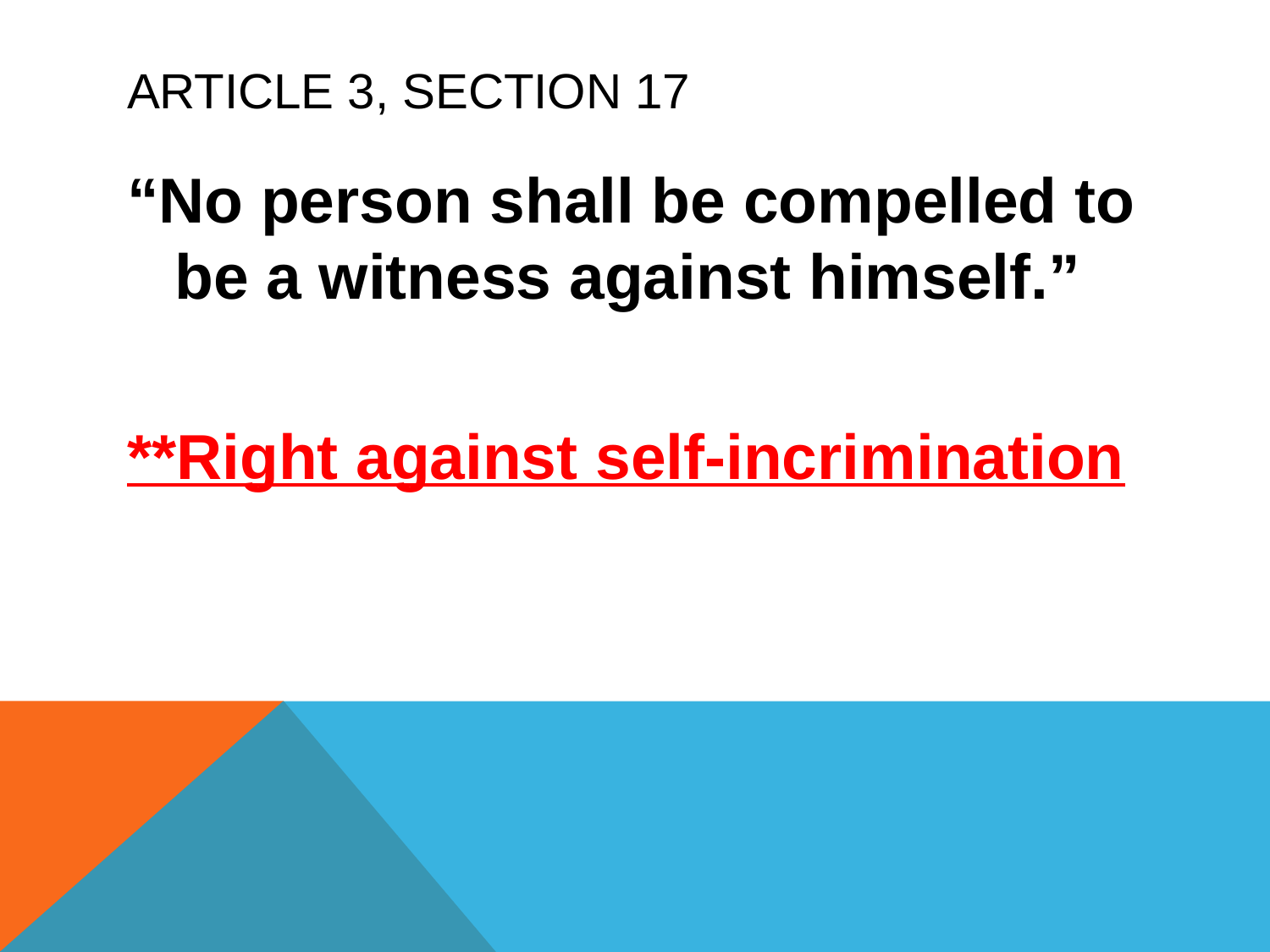

# Article 3, section 17
“No person shall be compelled to be a witness against himself.”

**Right against self-incrimination